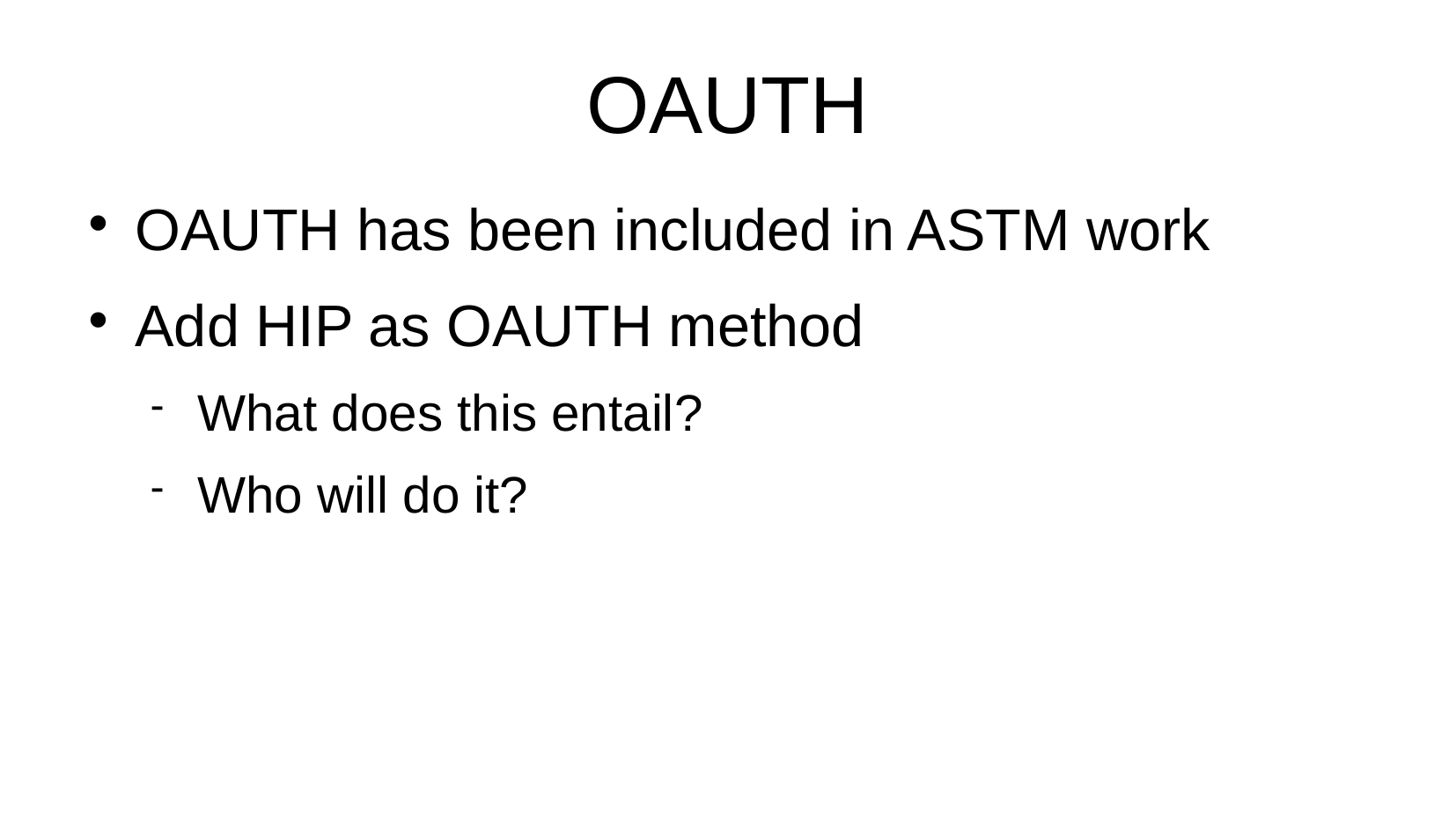

OAUTH
OAUTH has been included in ASTM work
Add HIP as OAUTH method
What does this entail?
Who will do it?